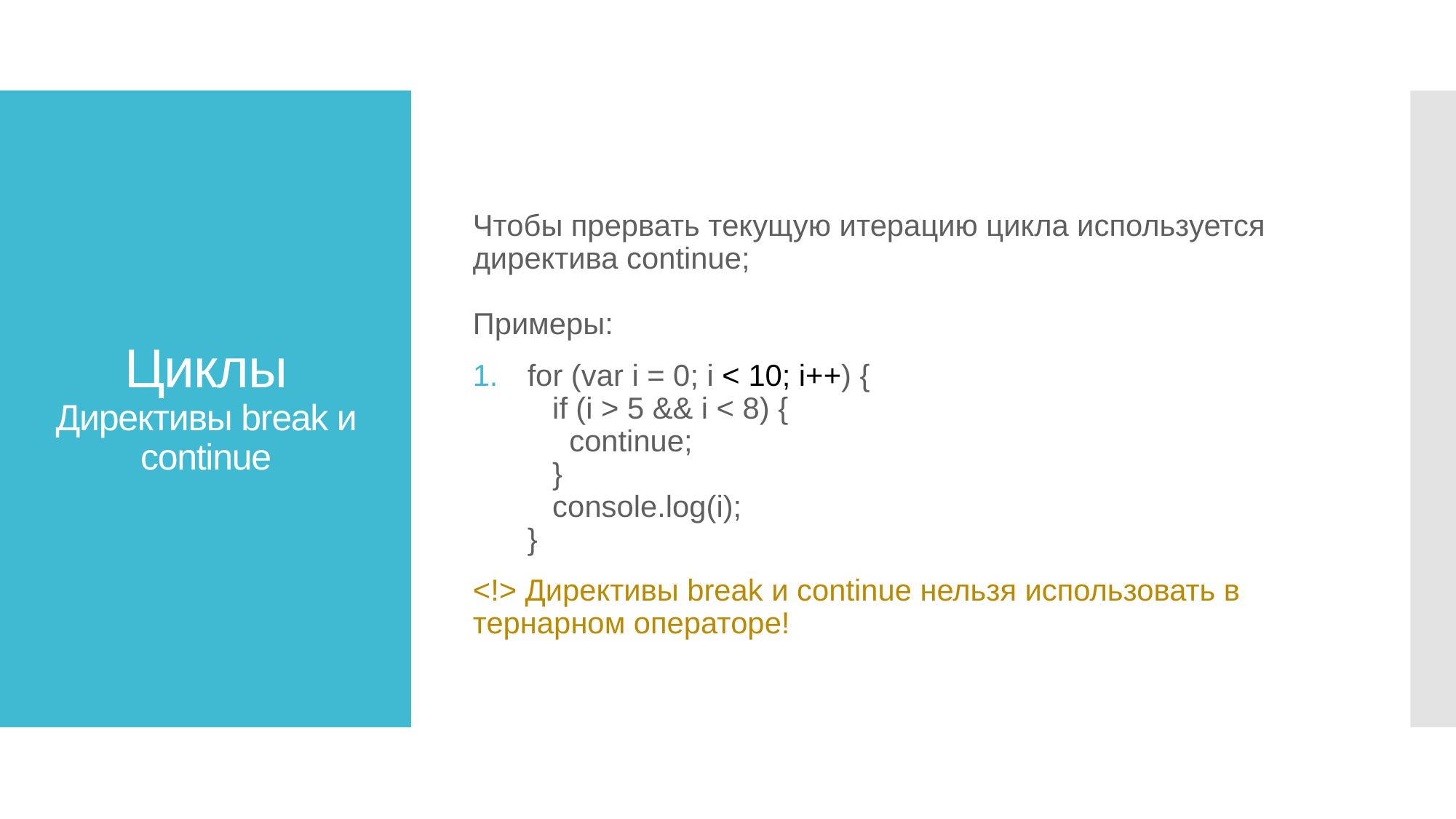

Чтобы прервать текущую итерацию цикла используется директива continue;
Примеры:
for (var i = 0; i < 10; i++) {
   if (i > 5 && i < 8) {
     continue;
   }
   console.log(i);
}
<!> Директивы break и continue нельзя использовать в тернарном операторе!
# Циклы Директивы break и continue